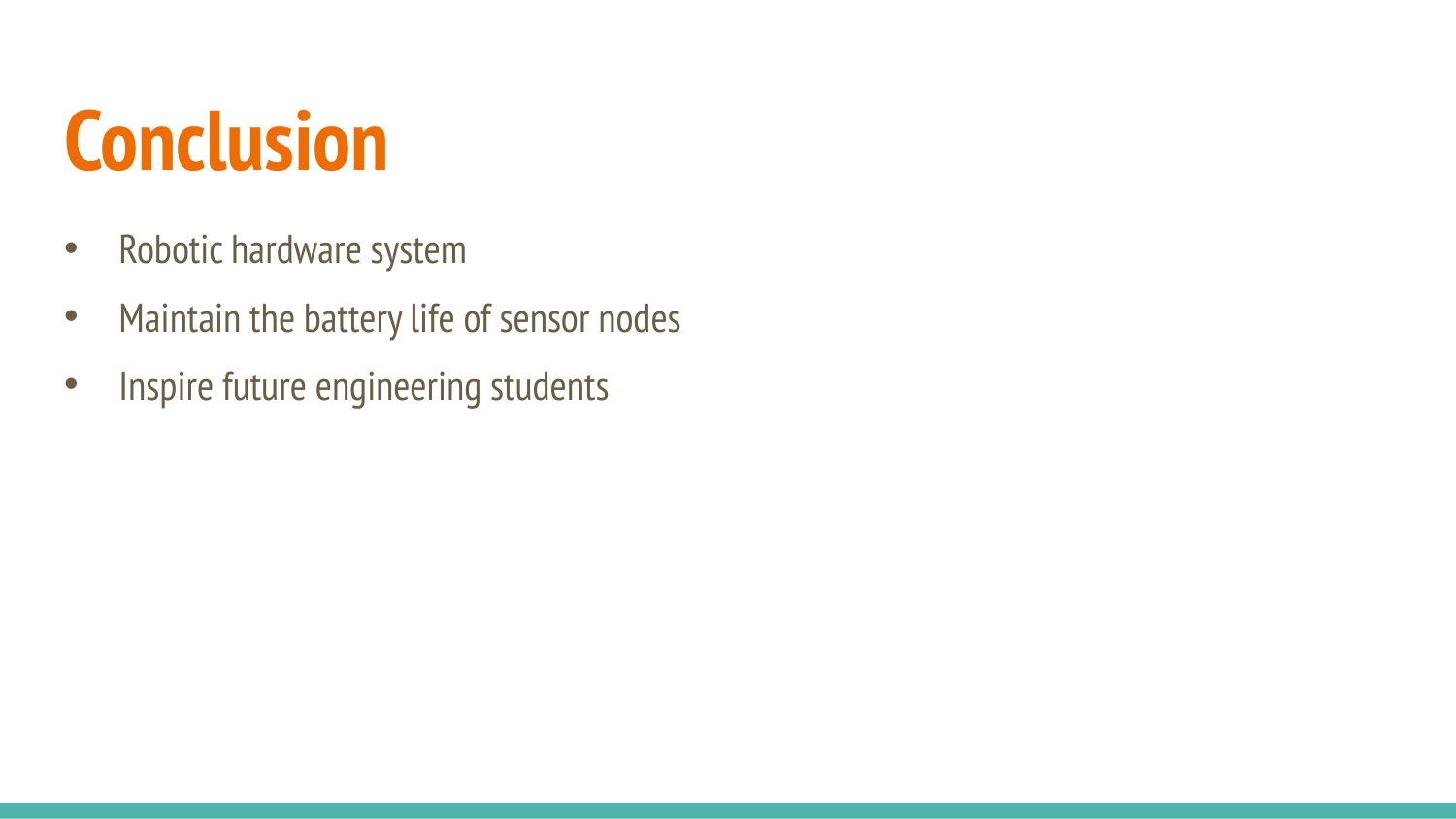

# Conclusion
Robotic hardware system
Maintain the battery life of sensor nodes
Inspire future engineering students